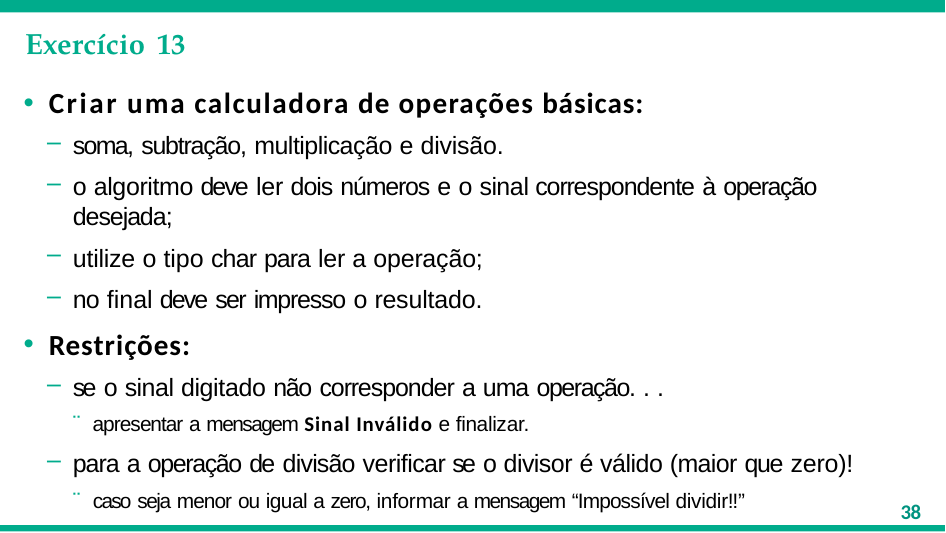

# Exercício 13
Criar uma calculadora de operações básicas:
soma, subtração, multiplicação e divisão.
o algoritmo deve ler dois números e o sinal correspondente à operação desejada;
utilize o tipo char para ler a operação;
no final deve ser impresso o resultado.
Restrições:
se o sinal digitado não corresponder a uma operação. . .
¨ apresentar a mensagem Sinal Inválido e finalizar.
para a operação de divisão verificar se o divisor é válido (maior que zero)!
¨ caso seja menor ou igual a zero, informar a mensagem “Impossível dividir‼”
38